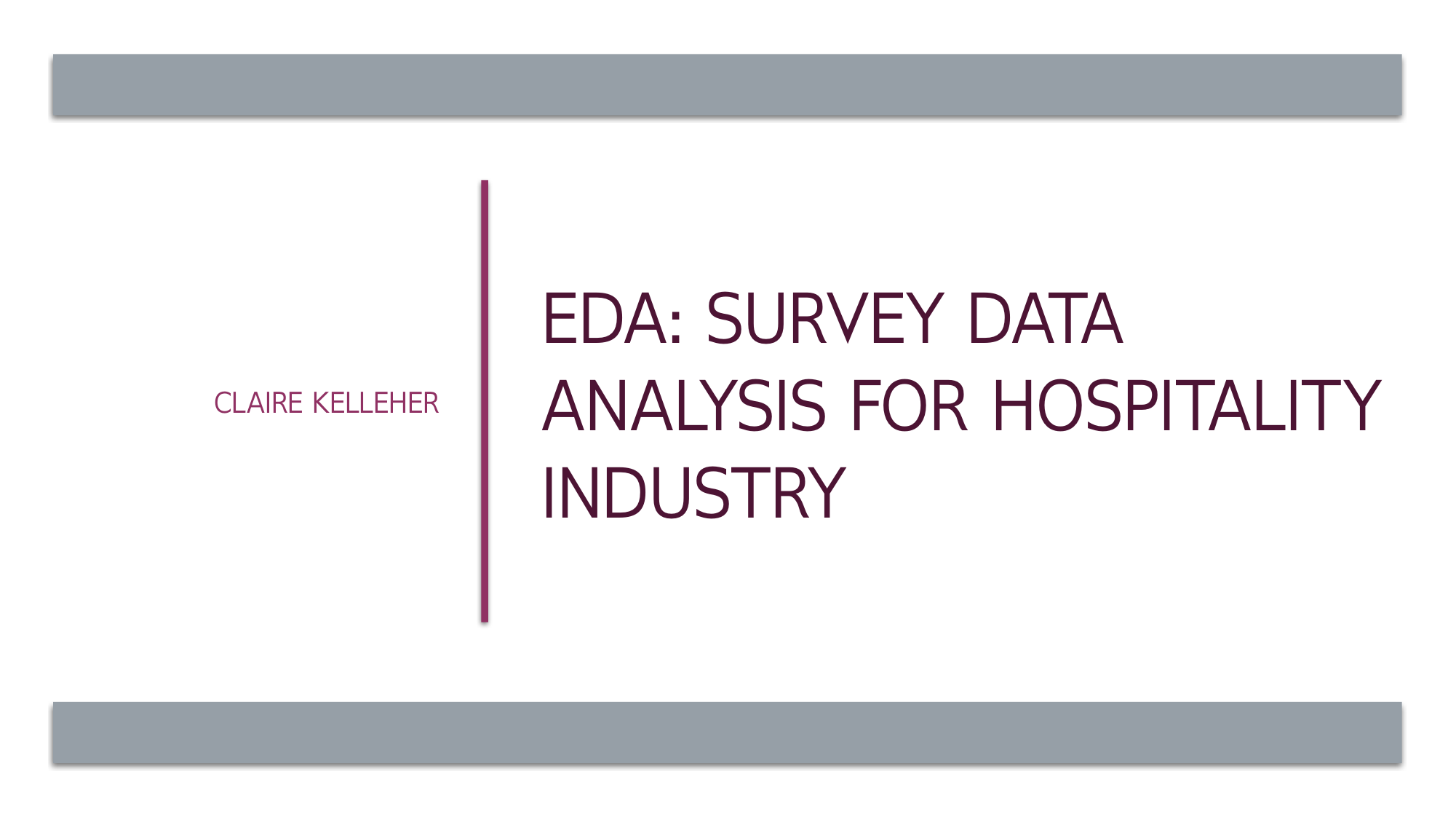

Claire Kelleher
# EDA: Survey Data Analysis for Hospitality Industry